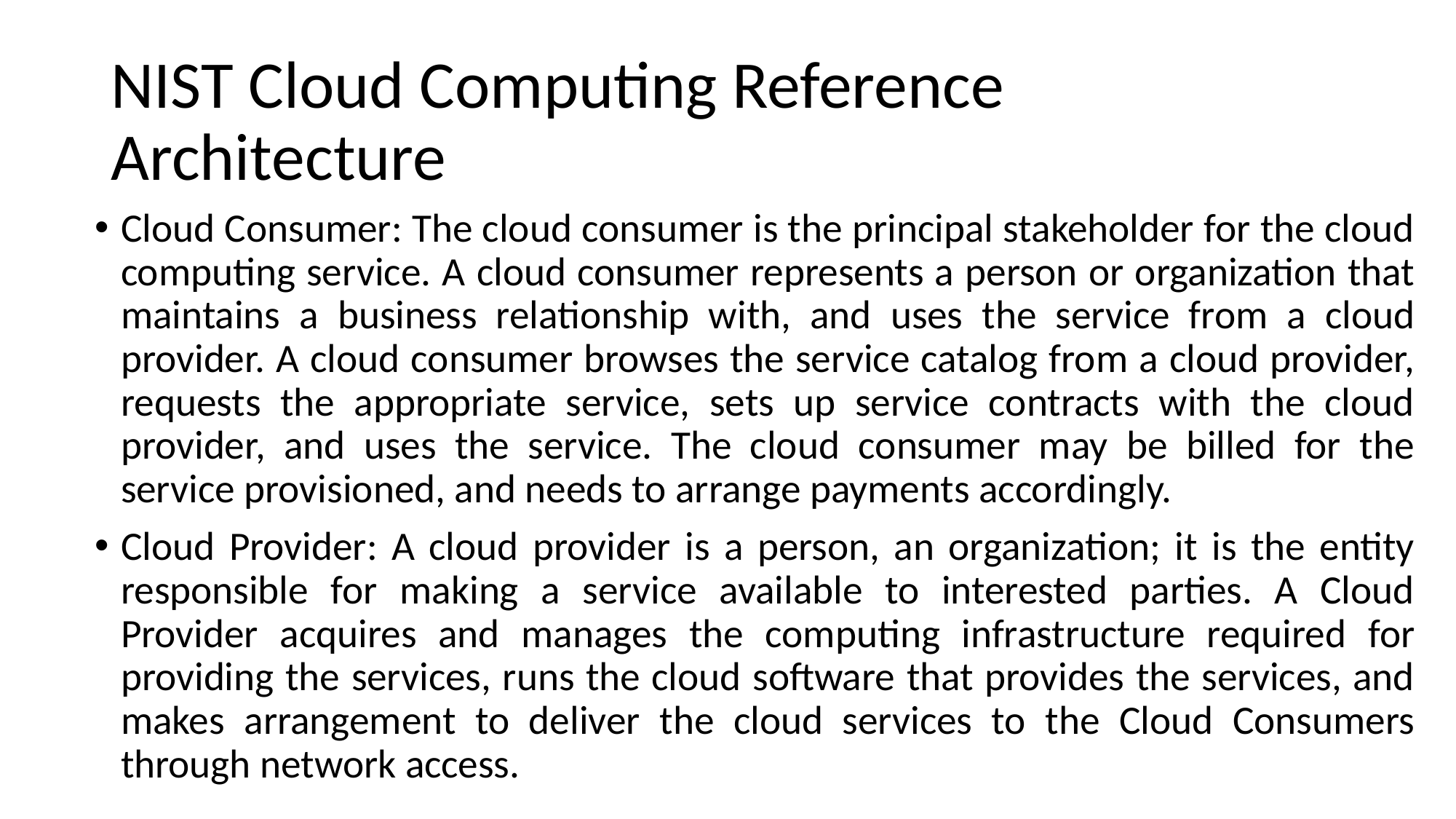

# NIST Cloud Computing Reference Architecture
Cloud Consumer: The cloud consumer is the principal stakeholder for the cloud computing service. A cloud consumer represents a person or organization that maintains a business relationship with, and uses the service from a cloud provider. A cloud consumer browses the service catalog from a cloud provider, requests the appropriate service, sets up service contracts with the cloud provider, and uses the service. The cloud consumer may be billed for the service provisioned, and needs to arrange payments accordingly.
Cloud Provider: A cloud provider is a person, an organization; it is the entity responsible for making a service available to interested parties. A Cloud Provider acquires and manages the computing infrastructure required for providing the services, runs the cloud software that provides the services, and makes arrangement to deliver the cloud services to the Cloud Consumers through network access.